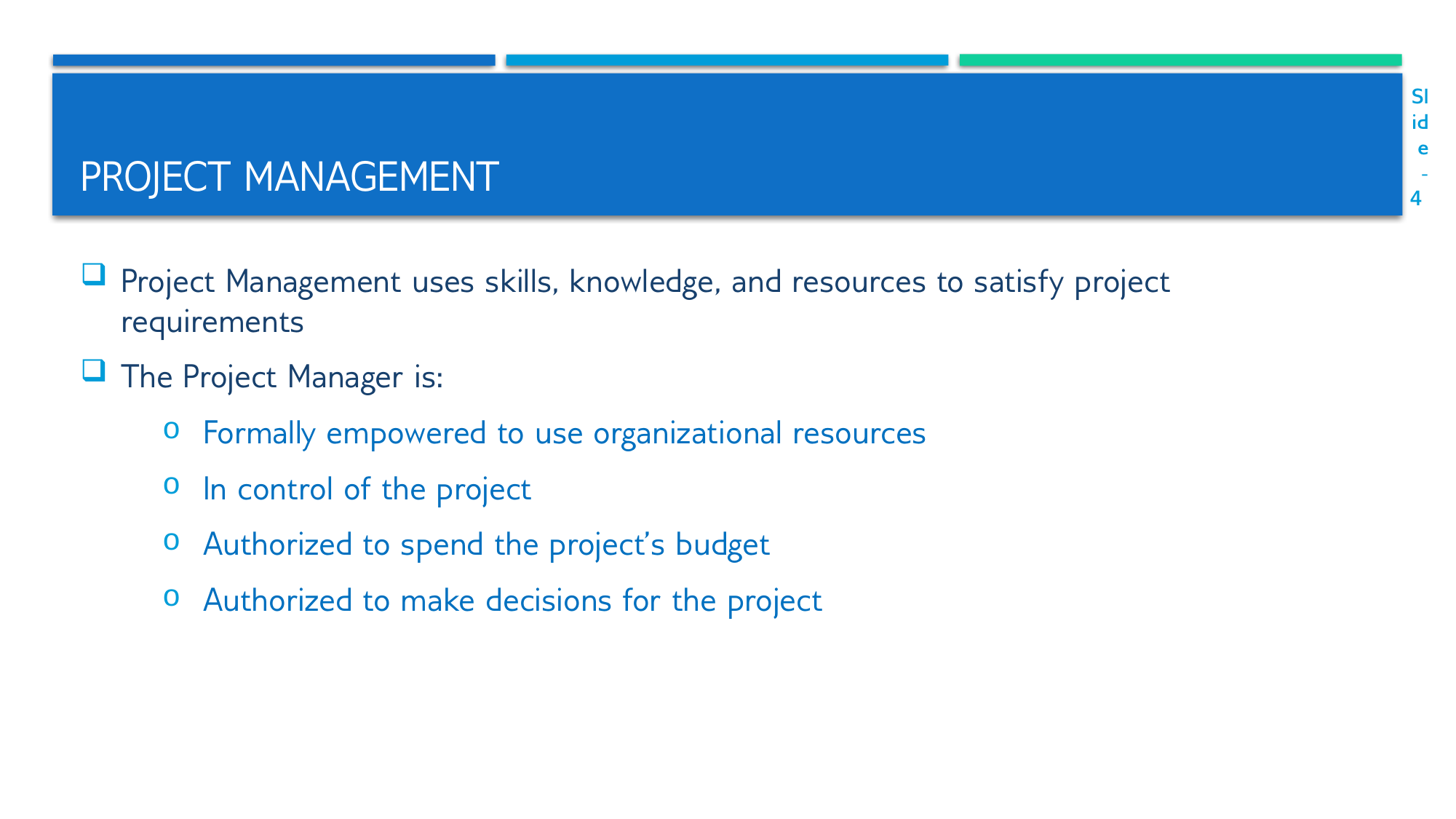

Slide - 4
# Project management
Project Management uses skills, knowledge, and resources to satisfy project requirements
The Project Manager is:
Formally empowered to use organizational resources
In control of the project
Authorized to spend the project’s budget
Authorized to make decisions for the project